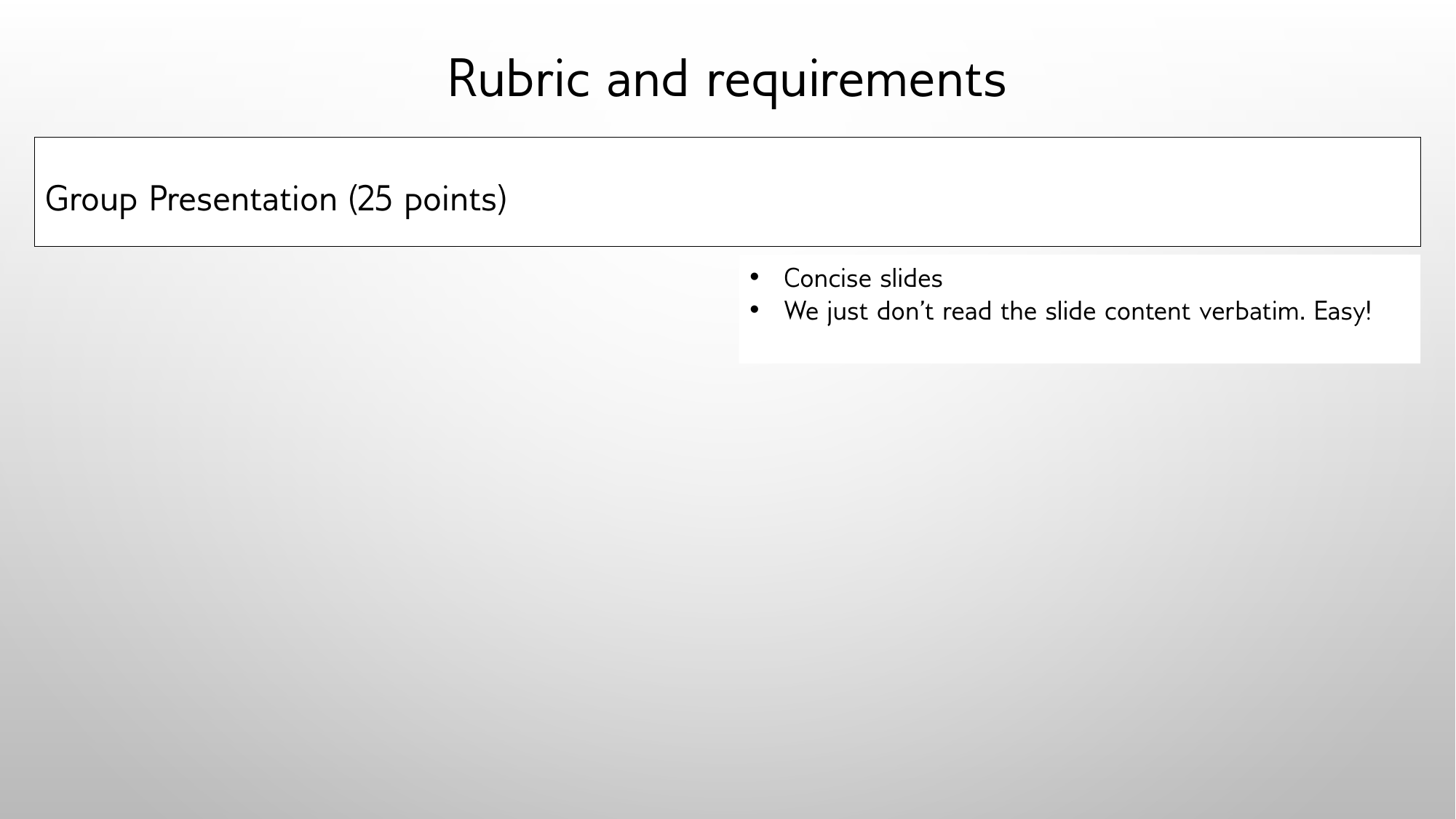

# Rubric and requirements
Group Presentation (25 points)
Concise slides
We just don’t read the slide content verbatim. Easy!